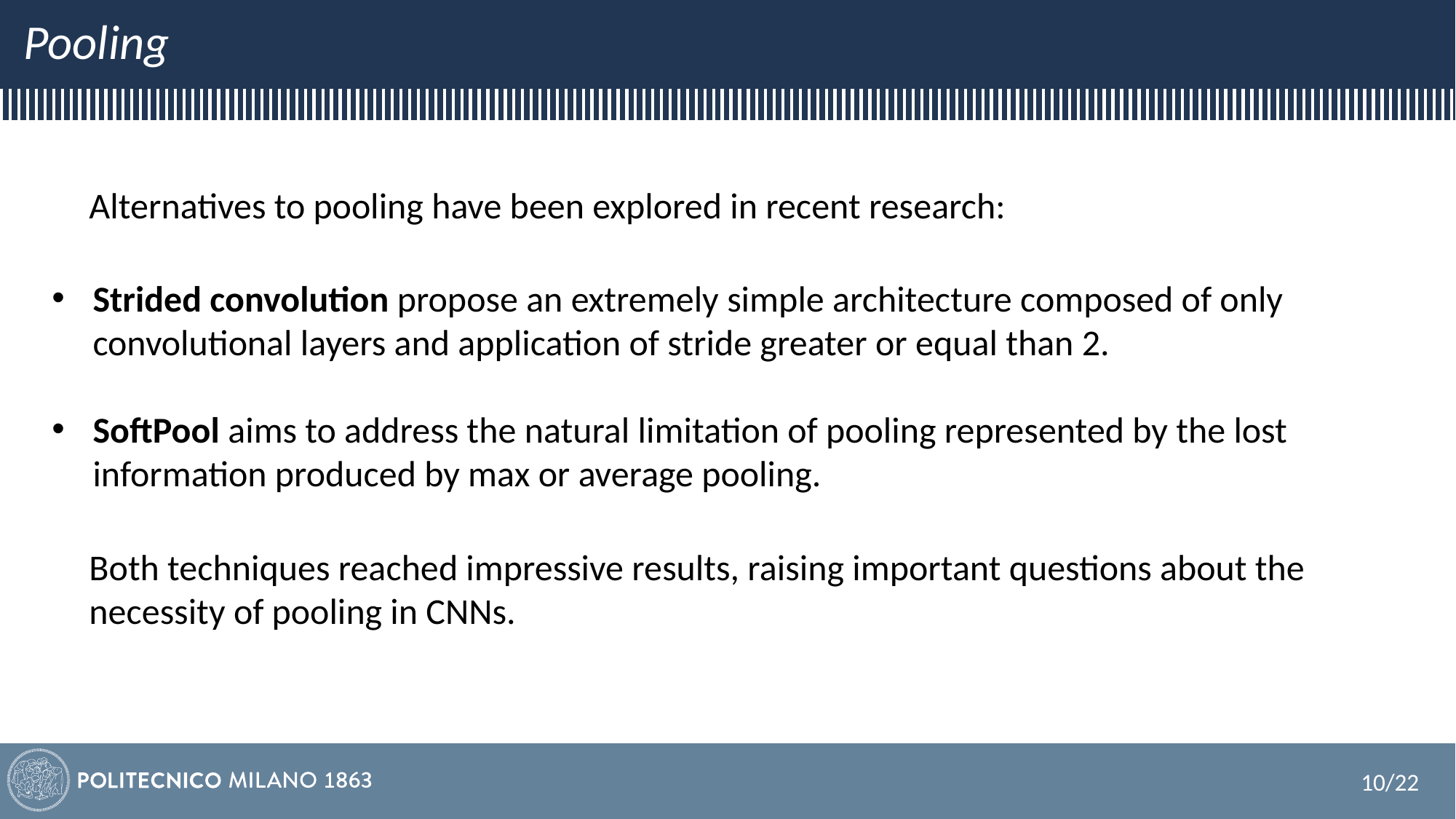

# Pooling
Alternatives to pooling have been explored in recent research:
Strided convolution propose an extremely simple architecture composed of only convolutional layers and application of stride greater or equal than 2.

SoftPool aims to address the natural limitation of pooling represented by the lost information produced by max or average pooling.
Both techniques reached impressive results, raising important questions about the necessity of pooling in CNNs.
10/22